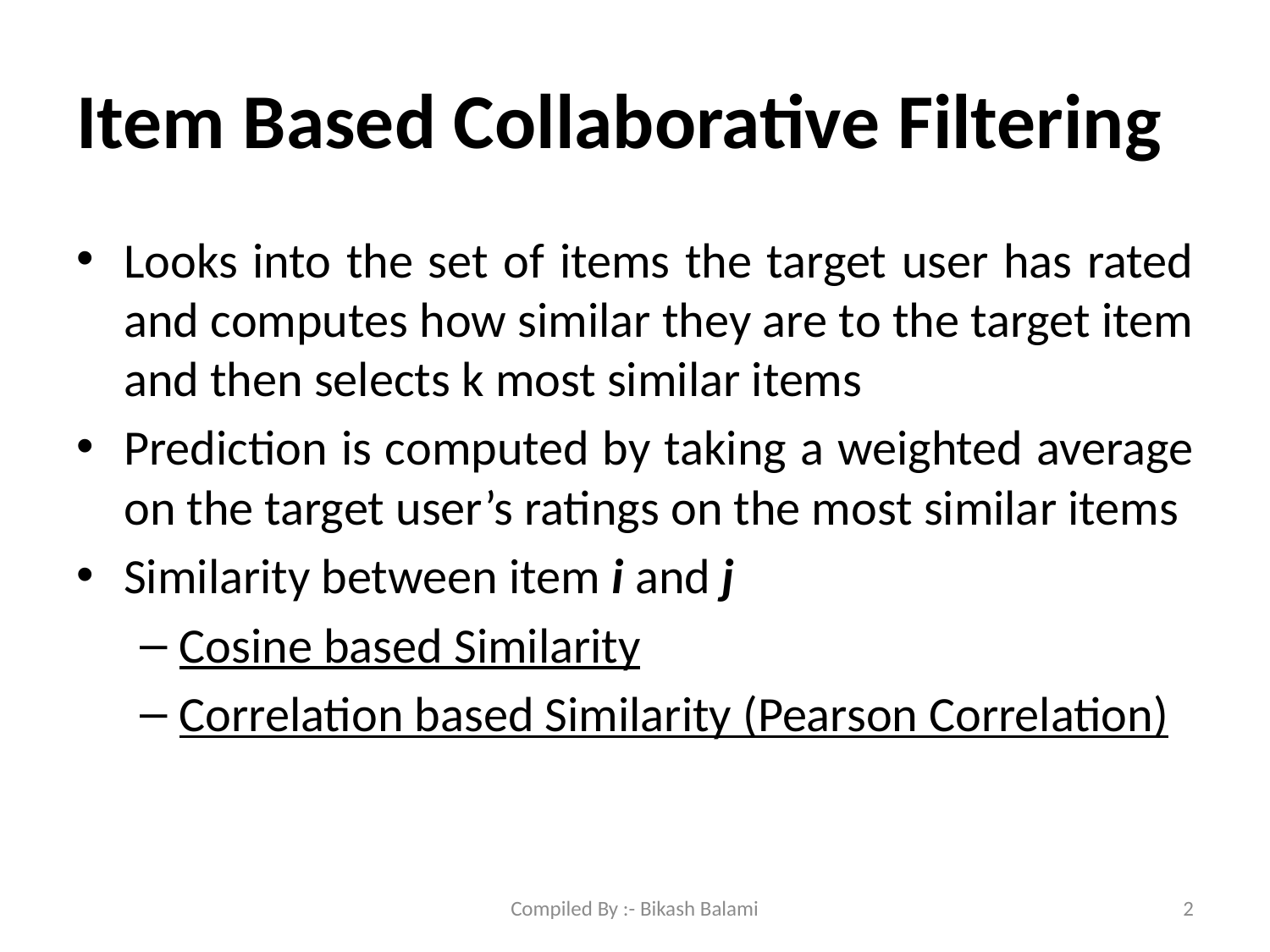

# Item Based Collaborative Filtering
Looks into the set of items the target user has rated and computes how similar they are to the target item and then selects k most similar items
Prediction is computed by taking a weighted average on the target user’s ratings on the most similar items
Similarity between item i and j
Cosine based Similarity
Correlation based Similarity (Pearson Correlation)
Compiled By :- Bikash Balami
2